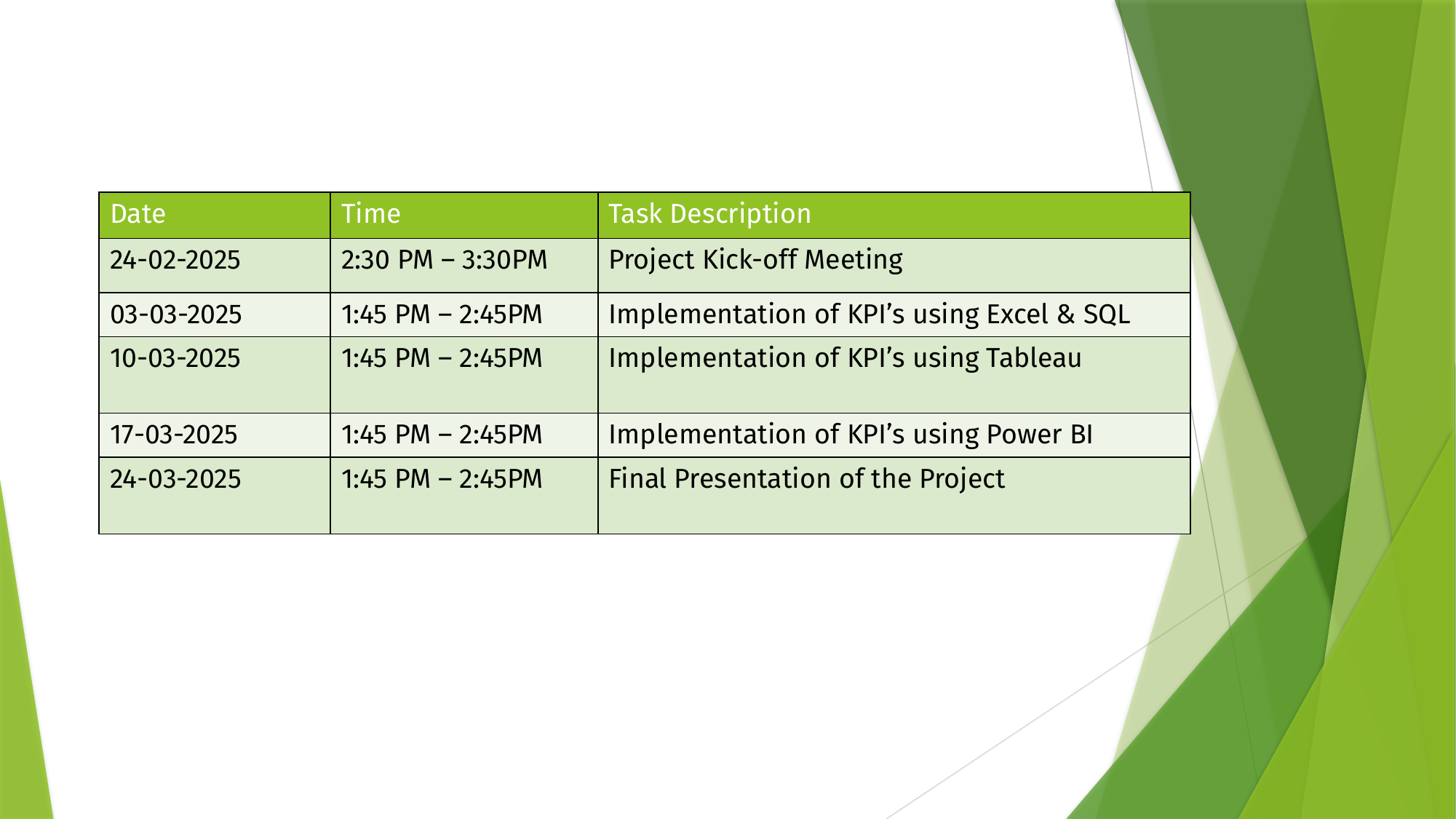

| Date | Time | Task Description |
| --- | --- | --- |
| 24-02-2025 | 2:30 PM – 3:30PM | Project Kick-off Meeting |
| 03-03-2025 | 1:45 PM – 2:45PM | Implementation of KPI’s using Excel & SQL |
| 10-03-2025 | 1:45 PM – 2:45PM | Implementation of KPI’s using Tableau |
| 17-03-2025 | 1:45 PM – 2:45PM | Implementation of KPI’s using Power BI |
| 24-03-2025 | 1:45 PM – 2:45PM | Final Presentation of the Project |